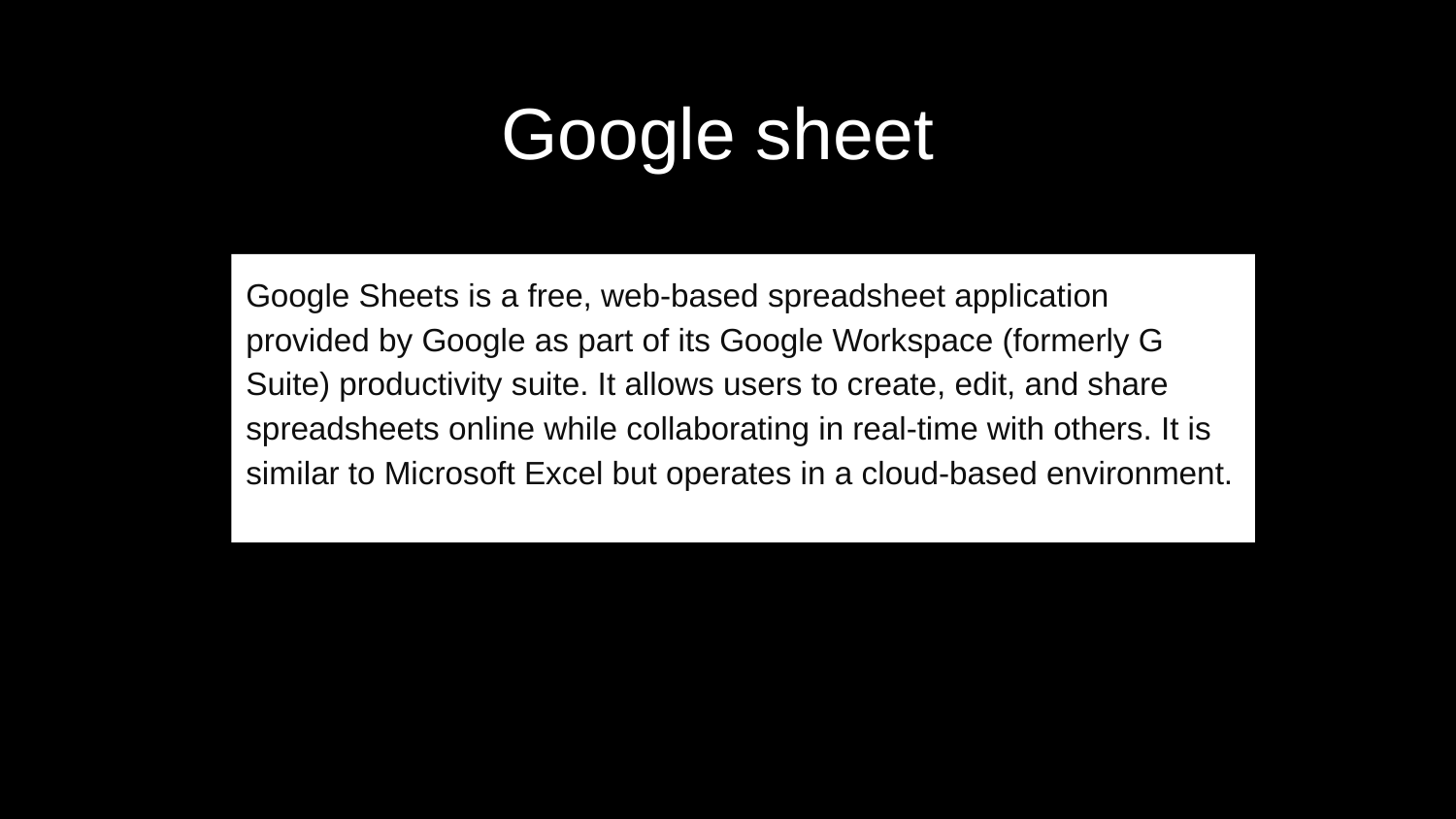

# Google sheet
Google Sheets is a free, web-based spreadsheet application provided by Google as part of its Google Workspace (formerly G Suite) productivity suite. It allows users to create, edit, and share spreadsheets online while collaborating in real-time with others. It is similar to Microsoft Excel but operates in a cloud-based environment.